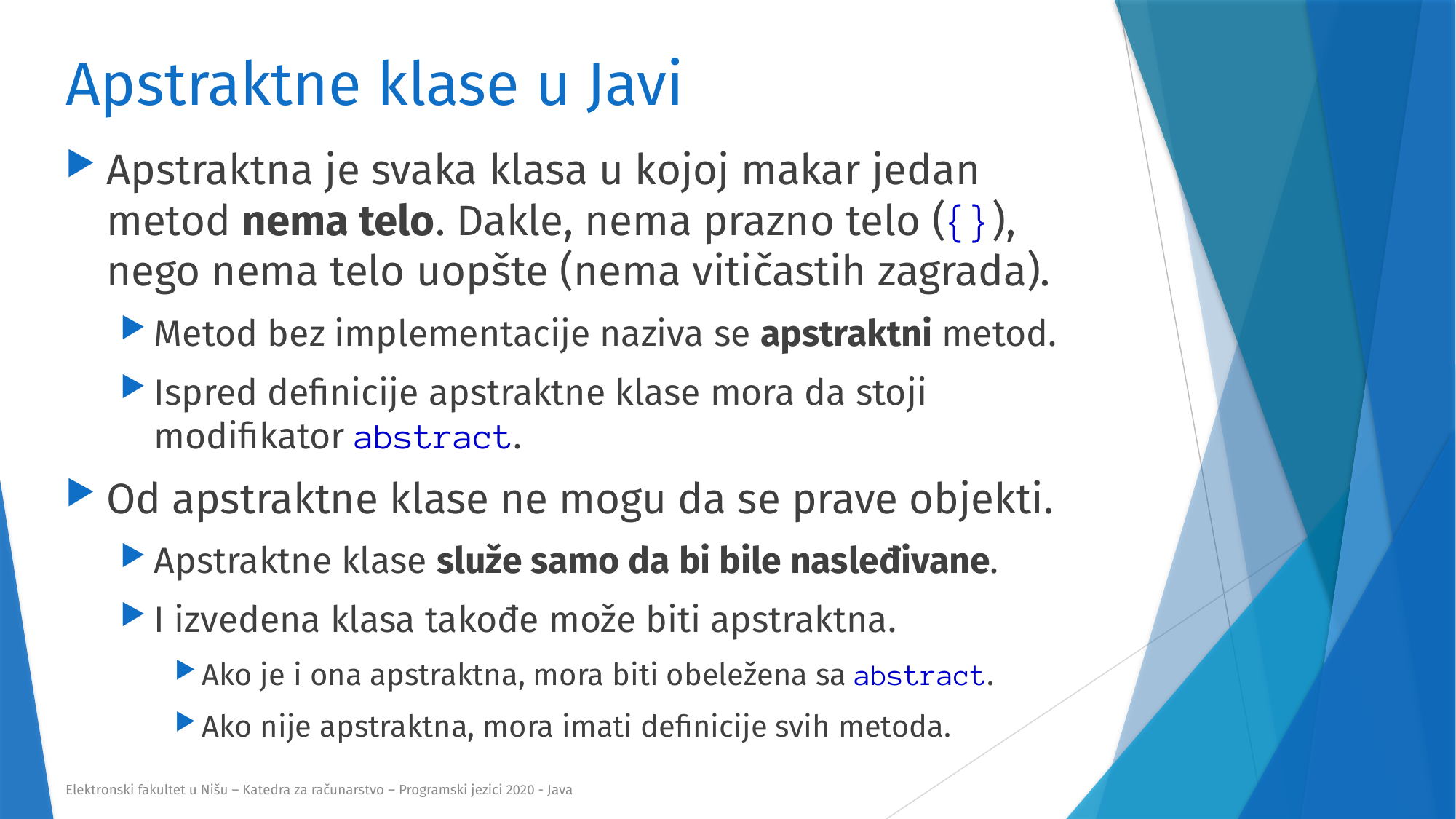

# Apstraktne klase u Javi
Apstraktna je svaka klasa u kojoj makar jedan metod nema telo. Dakle, nema prazno telo ({}), nego nema telo uopšte (nema vitičastih zagrada).
Metod bez implementacije naziva se apstraktni metod.
Ispred definicije apstraktne klase mora da stoji modifikator abstract.
Od apstraktne klase ne mogu da se prave objekti.
Apstraktne klase služe samo da bi bile nasleđivane.
I izvedena klasa takođe može biti apstraktna.
Ako je i ona apstraktna, mora biti obeležena sa abstract.
Ako nije apstraktna, mora imati definicije svih metoda.
Elektronski fakultet u Nišu – Katedra za računarstvo – Programski jezici 2020 - Java